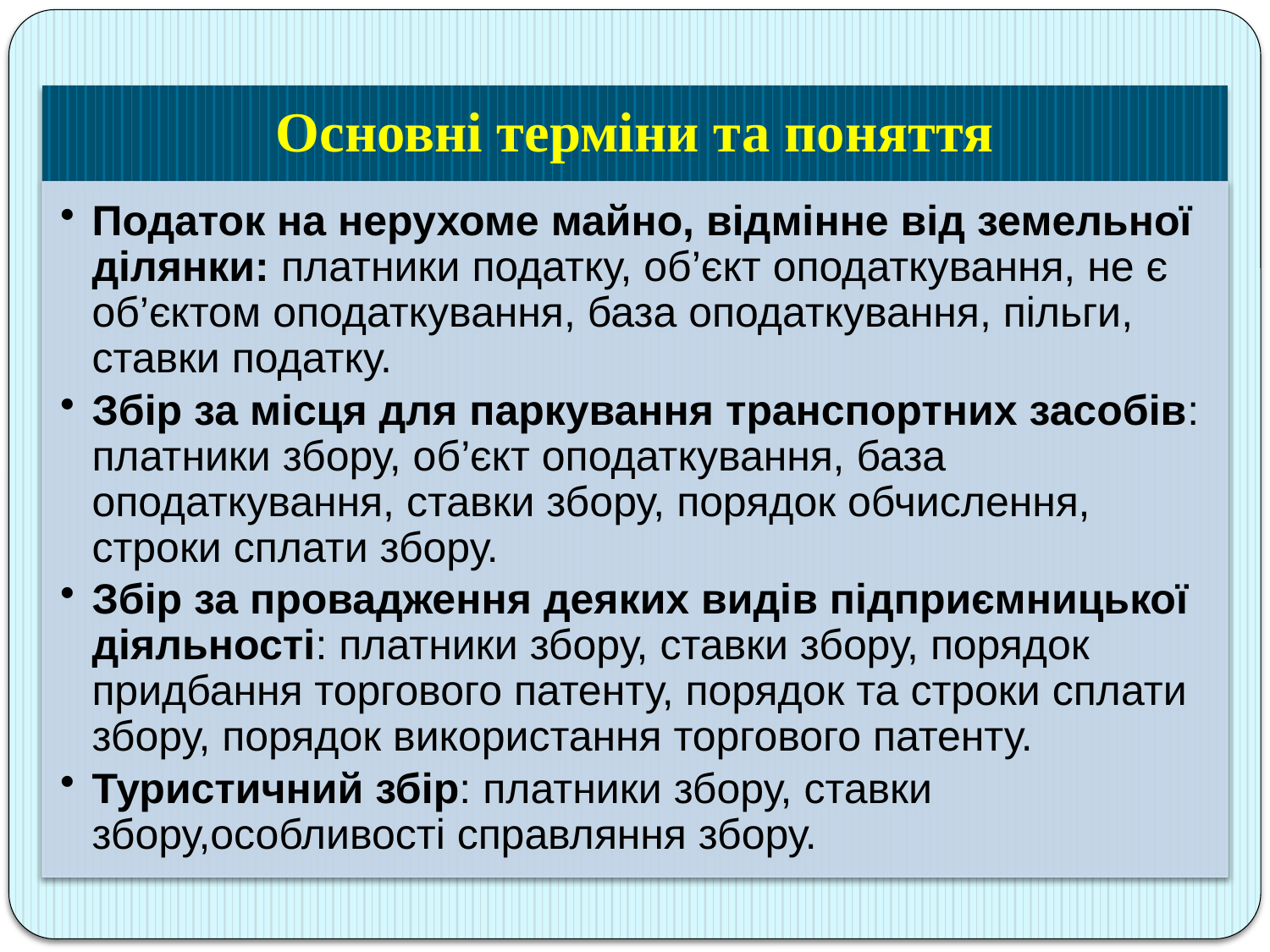

Основні терміни та поняття
Податок на нерухоме майно, відмінне від земельної ділянки: платники податку, об’єкт оподаткування, не є об’єктом оподаткування, база оподаткування, пільги, ставки податку.
Збір за місця для паркування транспортних засобів: платники збору, об’єкт оподаткування, база оподаткування, ставки збору, порядок обчислення, строки сплати збору.
Збір за провадження деяких видів підприємницької діяльності: платники збору, ставки збору, порядок придбання торгового патенту, порядок та строки сплати збору, порядок використання торгового патенту.
Туристичний збір: платники збору, ставки збору,особливості справляння збору.